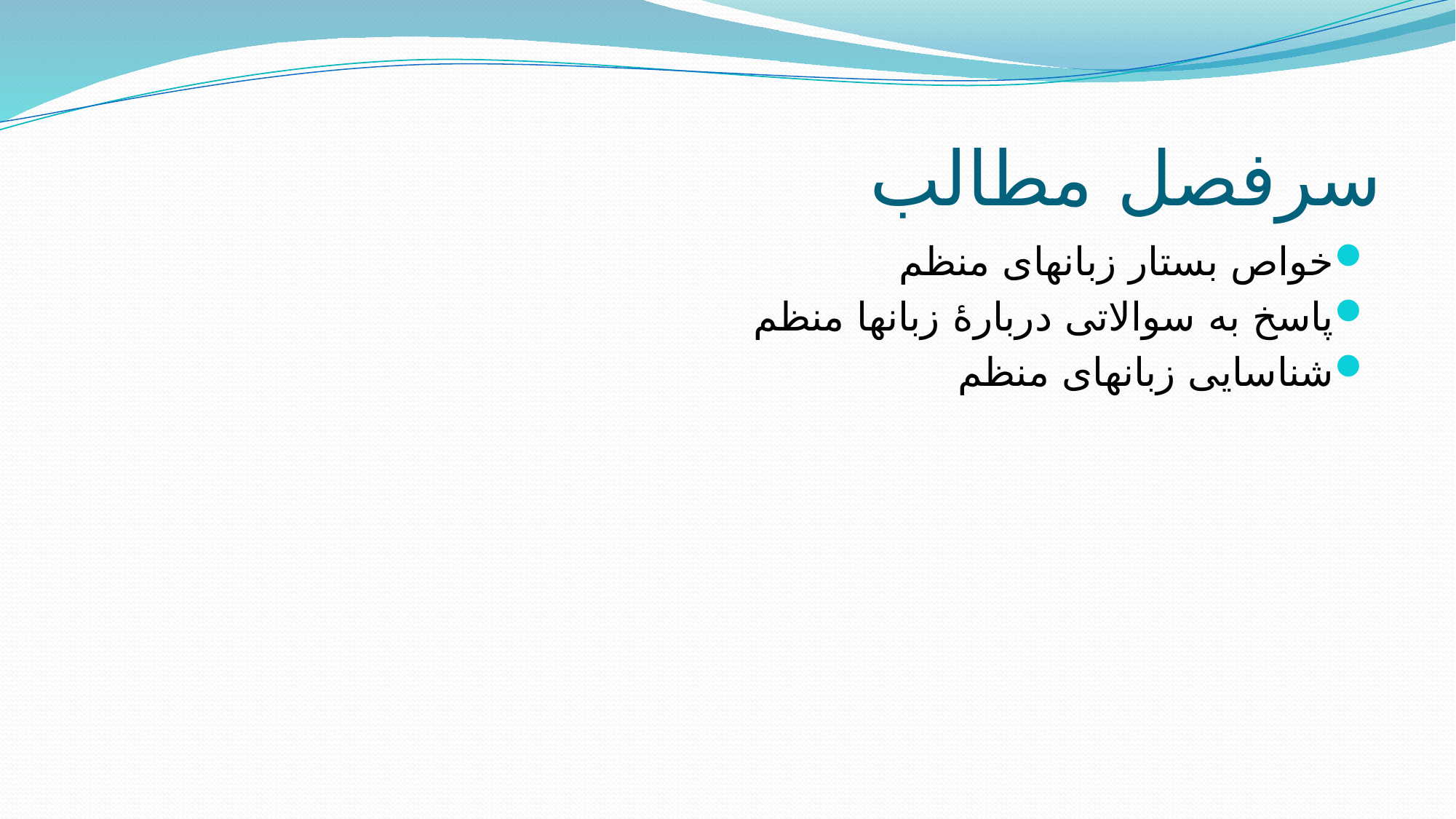

# سرفصل مطالب
خواص بستار زبانهای منظم
پاسخ به سوالاتی دربارۀ زبانها منظم
شناسایی زبانهای منظم